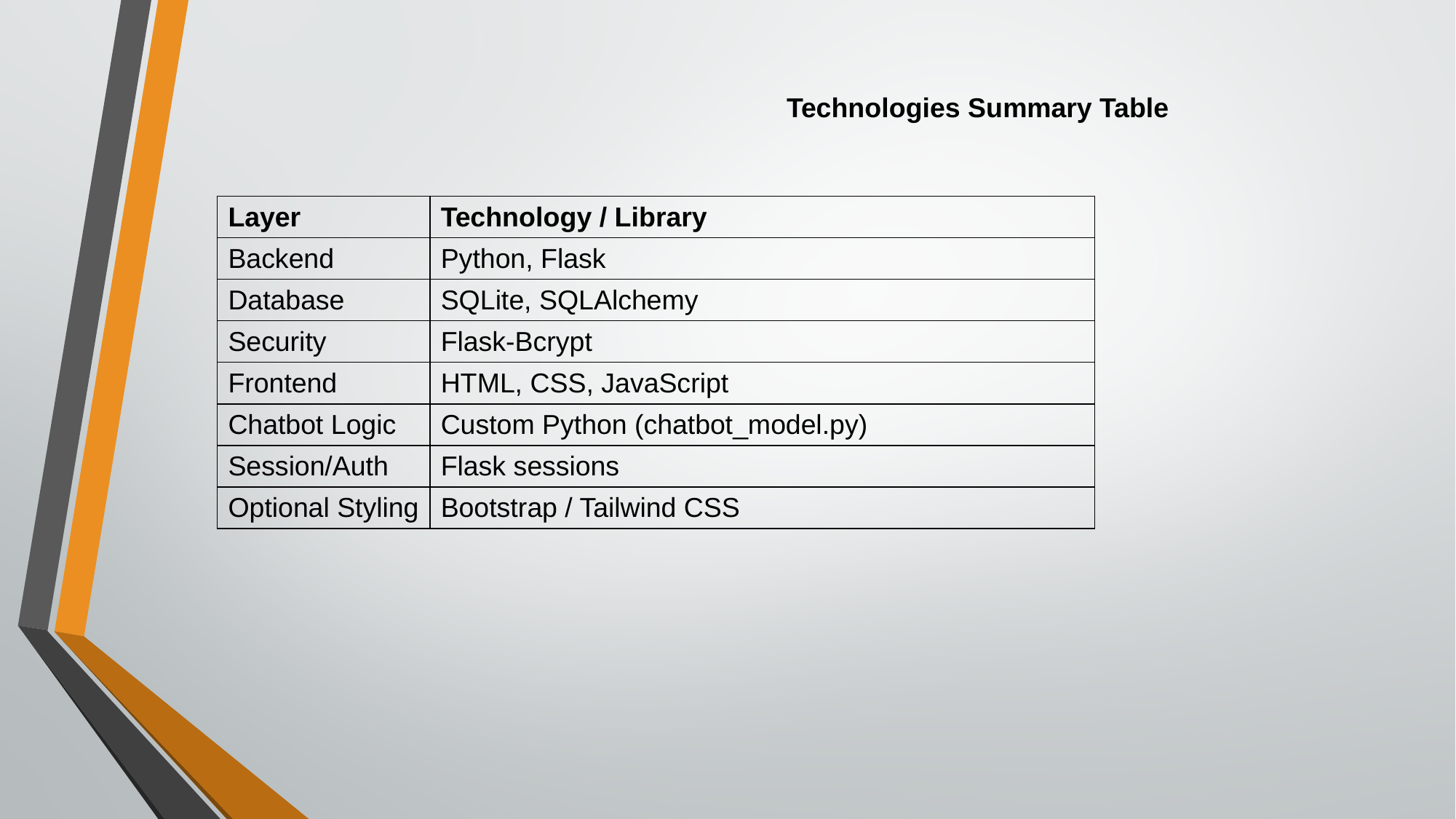

Technologies Summary Table

| Layer | Technology / Library |
| --- | --- |
| Backend | Python, Flask |
| Database | SQLite, SQLAlchemy |
| Security | Flask-Bcrypt |
| Frontend | HTML, CSS, JavaScript |
| Chatbot Logic | Custom Python (chatbot\_model.py) |
| Session/Auth | Flask sessions |
| Optional Styling | Bootstrap / Tailwind CSS |